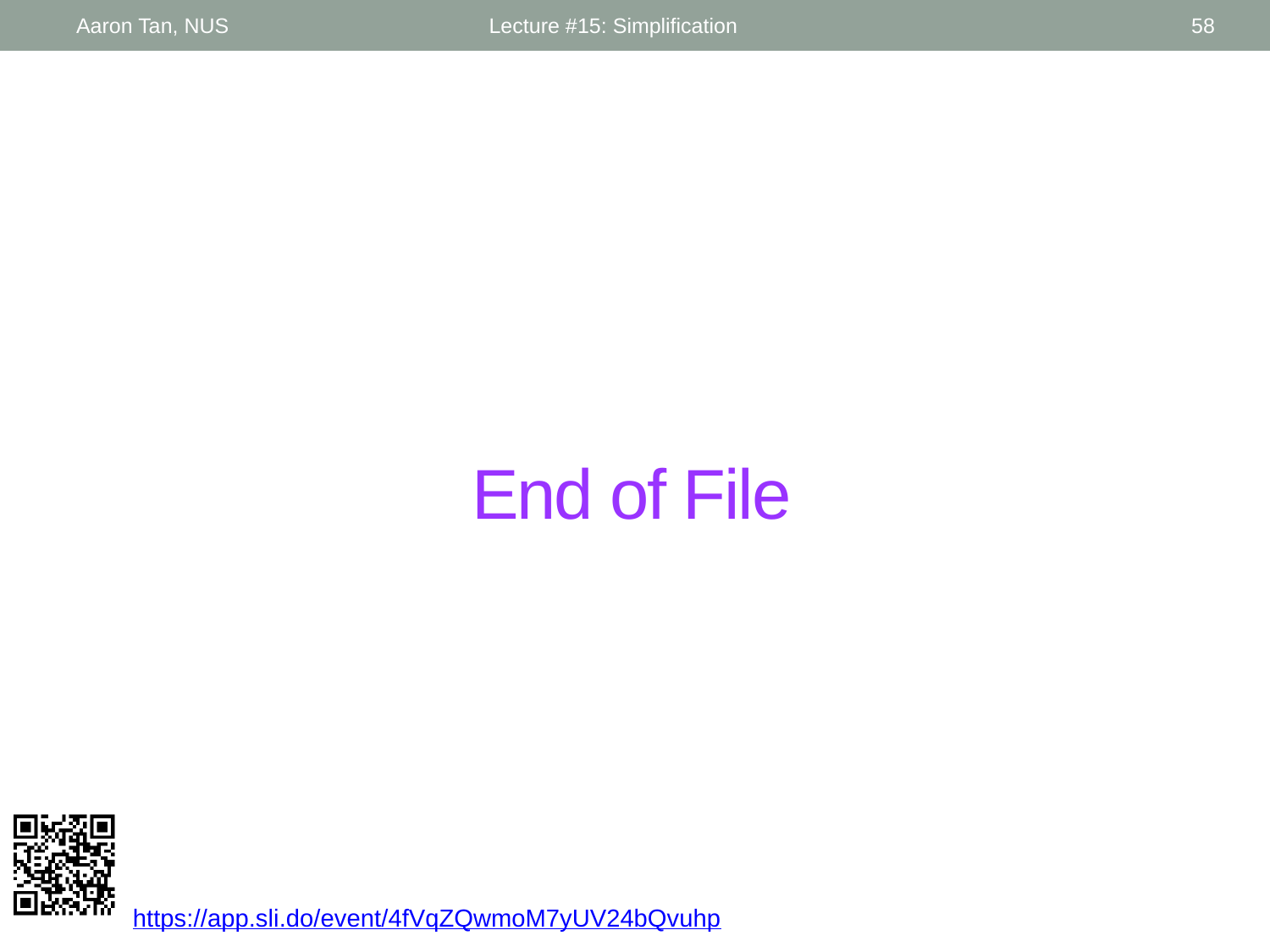

Aaron Tan, NUS
Lecture #15: Simplification
58
# End of File